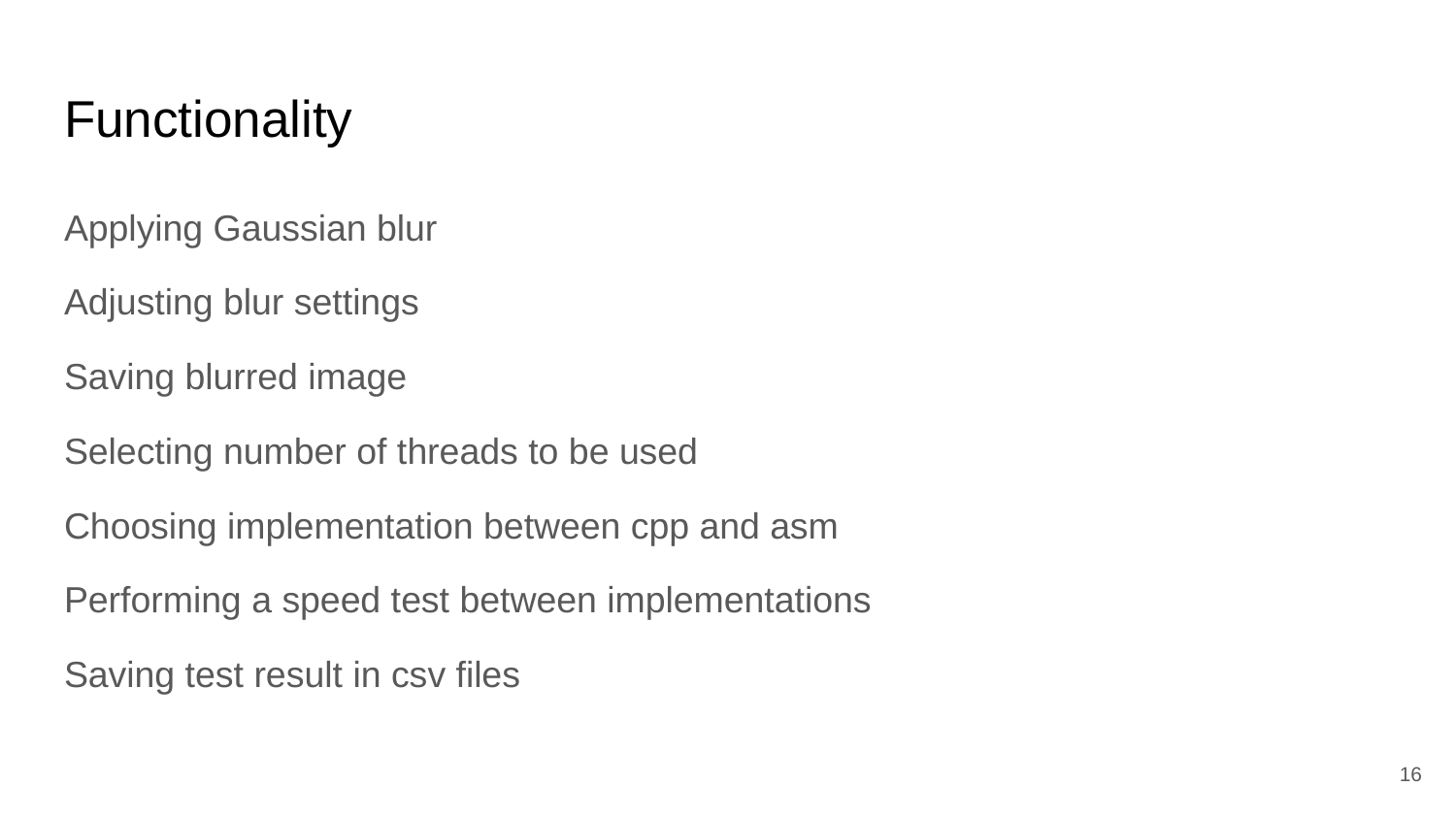

# Functionality
Applying Gaussian blur
Adjusting blur settings
Saving blurred image
Selecting number of threads to be used
Choosing implementation between cpp and asm
Performing a speed test between implementations
Saving test result in csv files
16